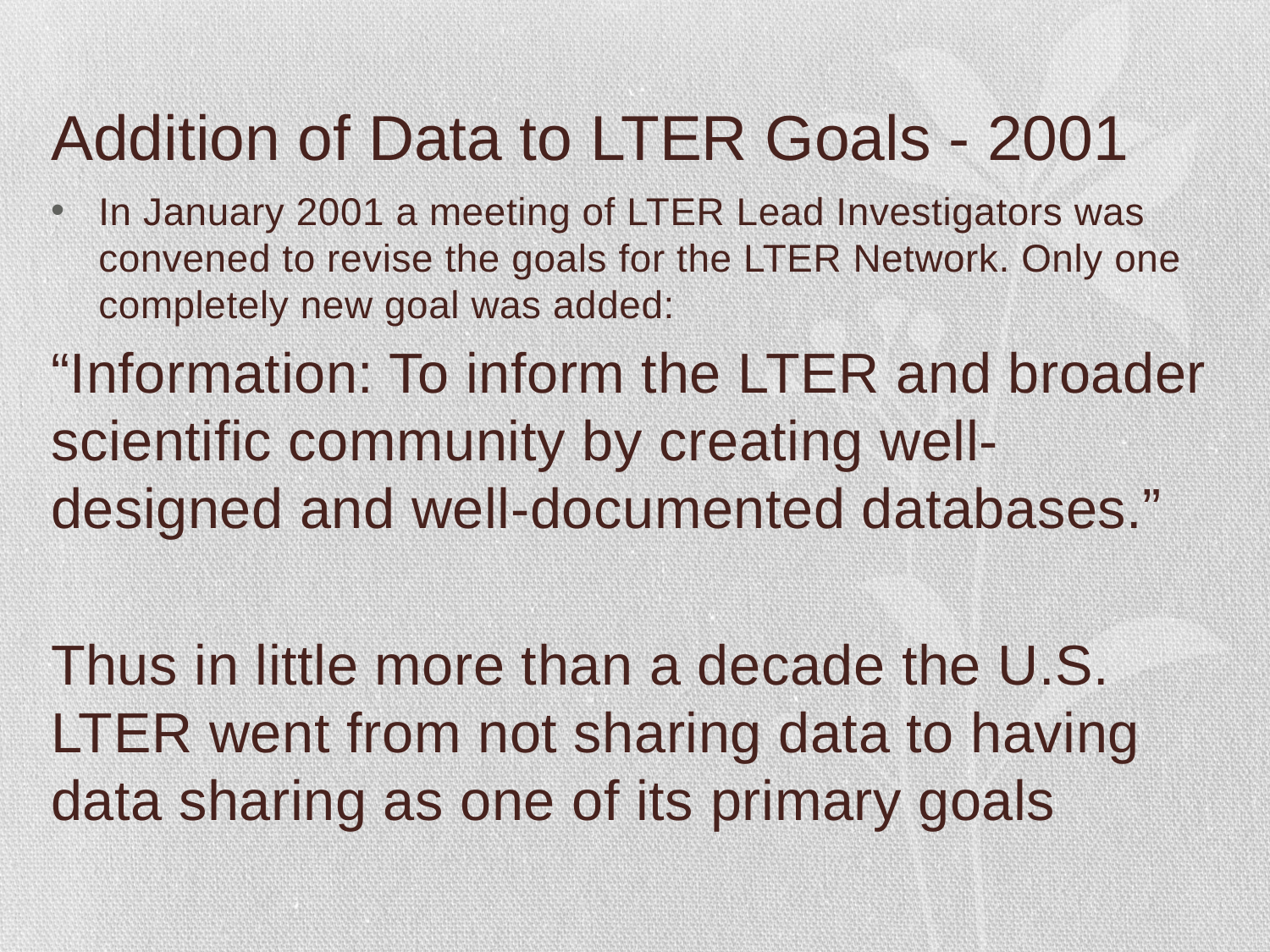

# Addition of Data to LTER Goals - 2001
In January 2001 a meeting of LTER Lead Investigators was convened to revise the goals for the LTER Network. Only one completely new goal was added:
“Information: To inform the LTER and broader scientific community by creating well-designed and well-documented databases.”

Thus in little more than a decade the U.S. LTER went from not sharing data to having data sharing as one of its primary goals